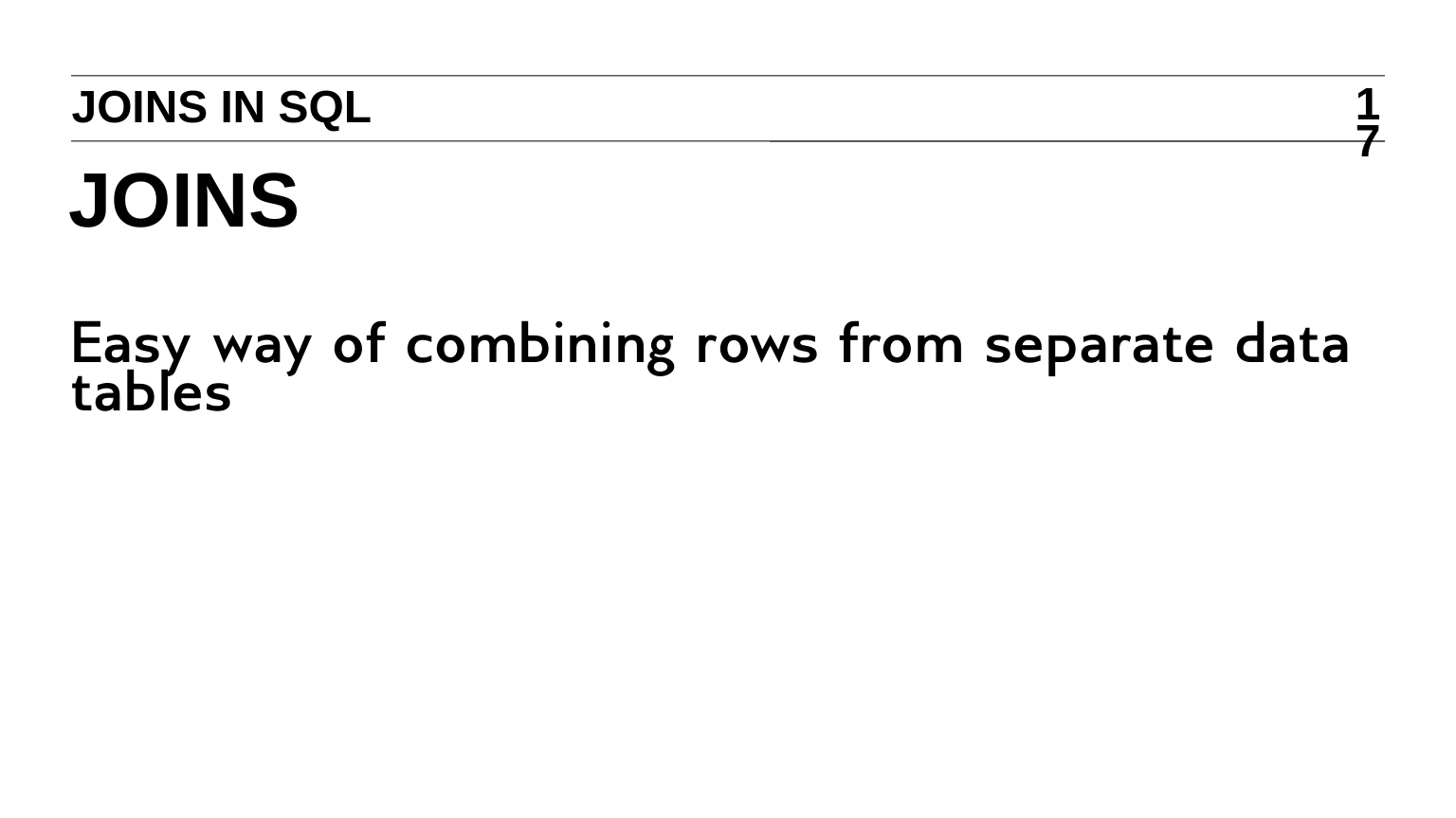

Joins in sql
17
# Joins
Easy way of combining rows from separate data tables